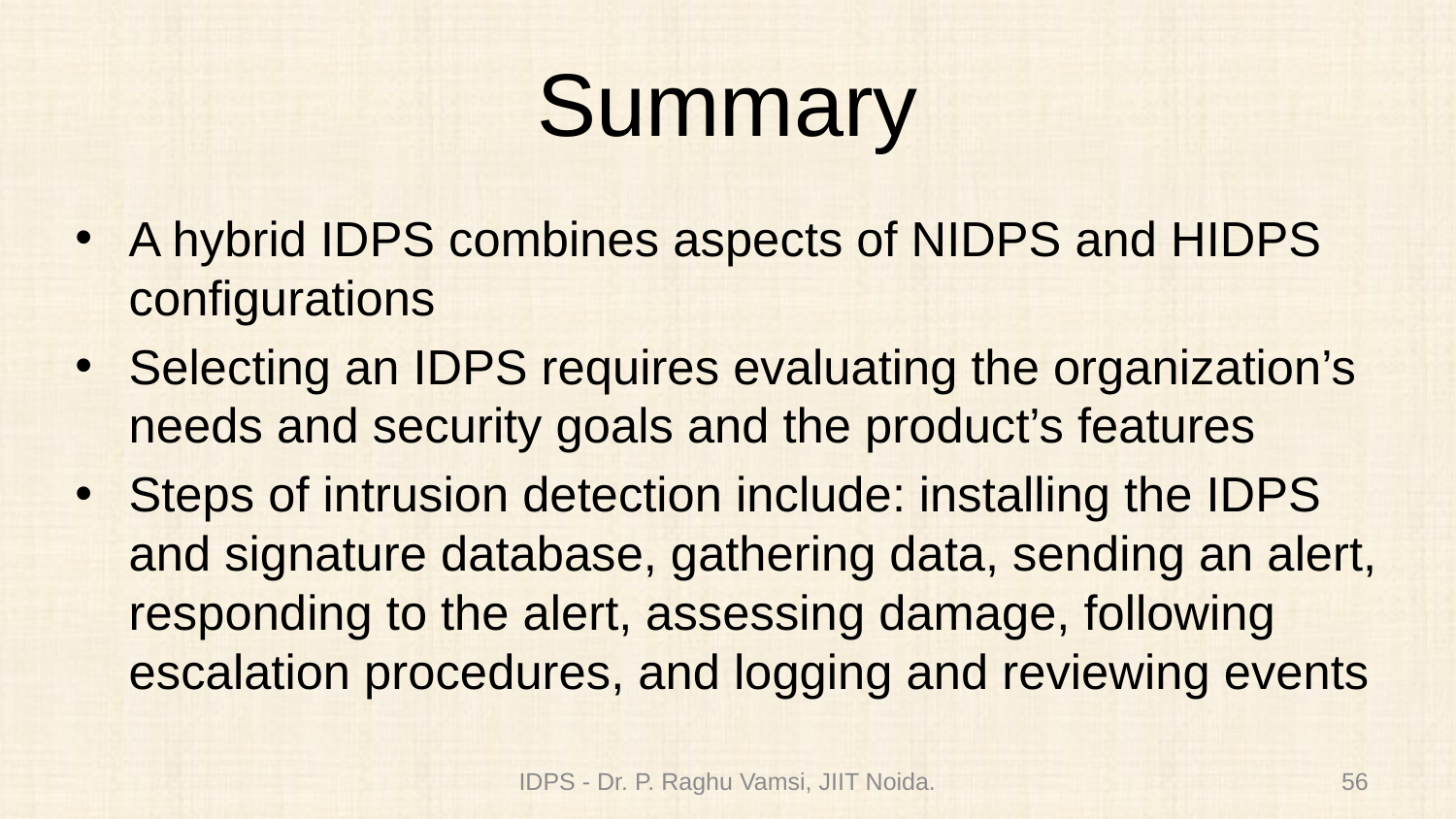

# Summary
A hybrid IDPS combines aspects of NIDPS and HIDPS configurations
Selecting an IDPS requires evaluating the organization’s needs and security goals and the product’s features
Steps of intrusion detection include: installing the IDPS and signature database, gathering data, sending an alert, responding to the alert, assessing damage, following escalation procedures, and logging and reviewing events
IDPS - Dr. P. Raghu Vamsi, JIIT Noida.
56